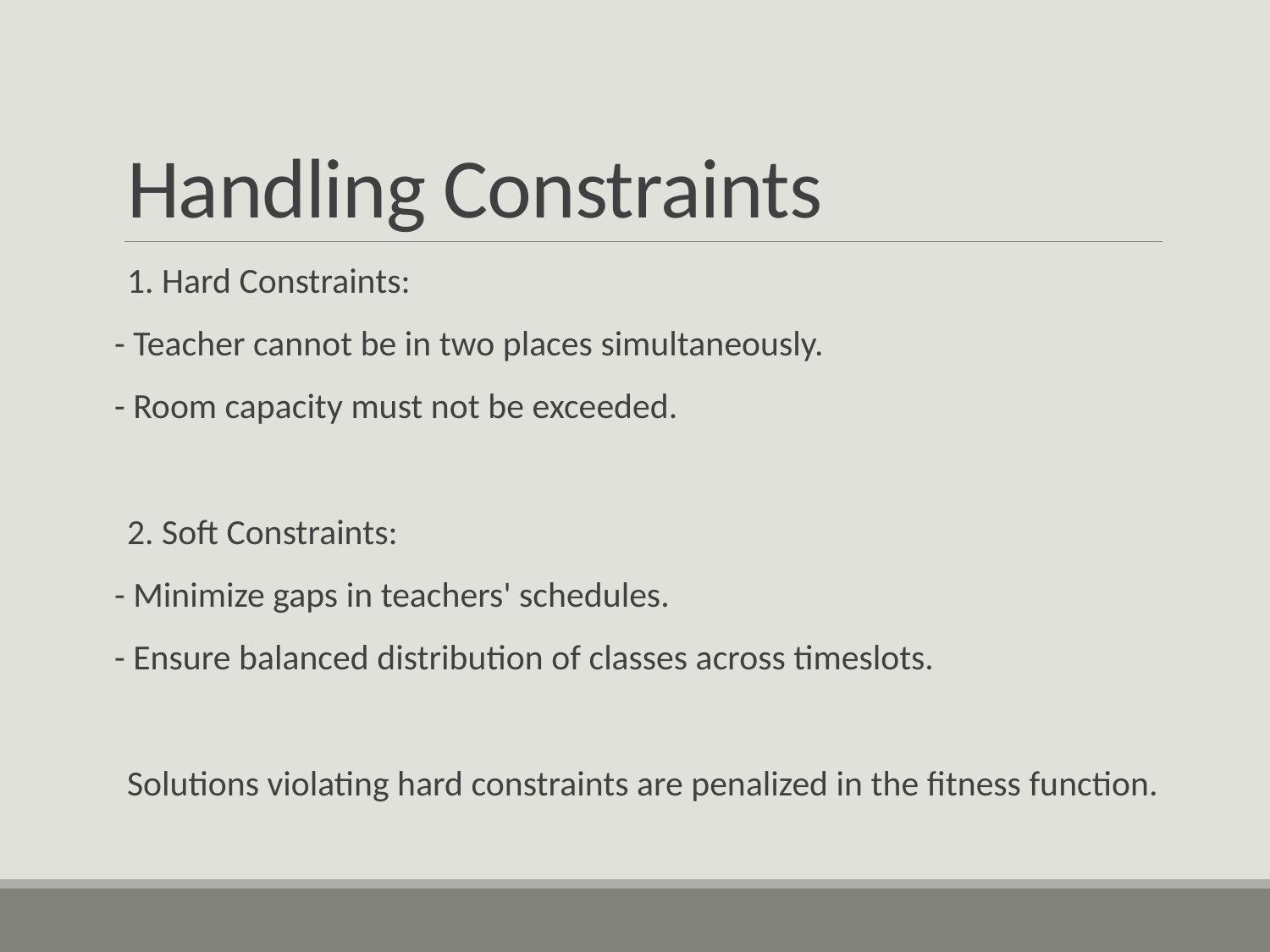

# Handling Constraints
1. Hard Constraints:
- Teacher cannot be in two places simultaneously.
- Room capacity must not be exceeded.

2. Soft Constraints:
- Minimize gaps in teachers' schedules.
- Ensure balanced distribution of classes across timeslots.

Solutions violating hard constraints are penalized in the fitness function.